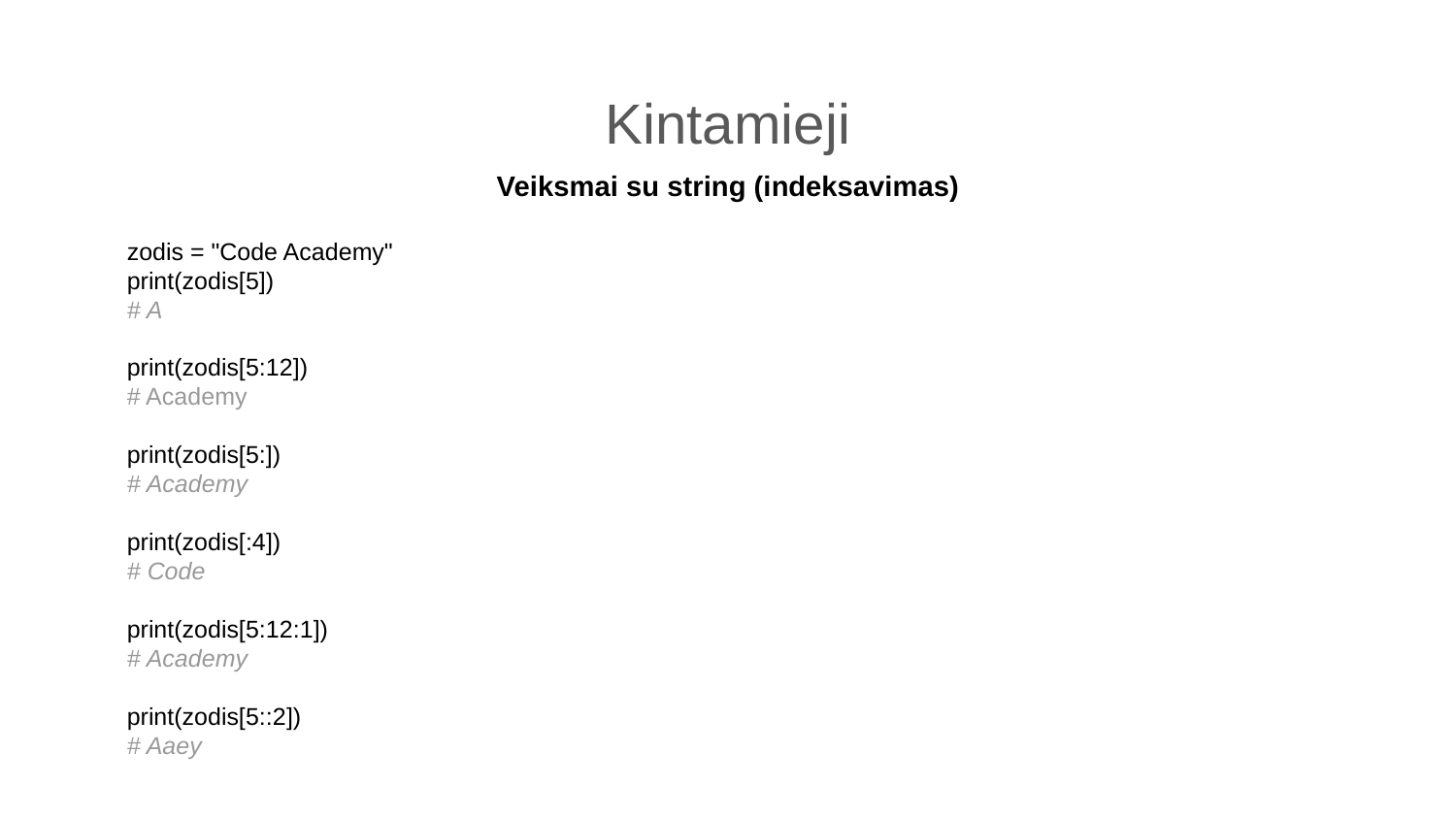

Kintamieji
Veiksmai su string (indeksavimas)

zodis = "Code Academy"
print(zodis[5])
# A

print(zodis[5:12])
# Academy

print(zodis[5:])
# Academy

print(zodis[:4])
# Code

print(zodis[5:12:1])
# Academy

print(zodis[5::2])
# Aaey